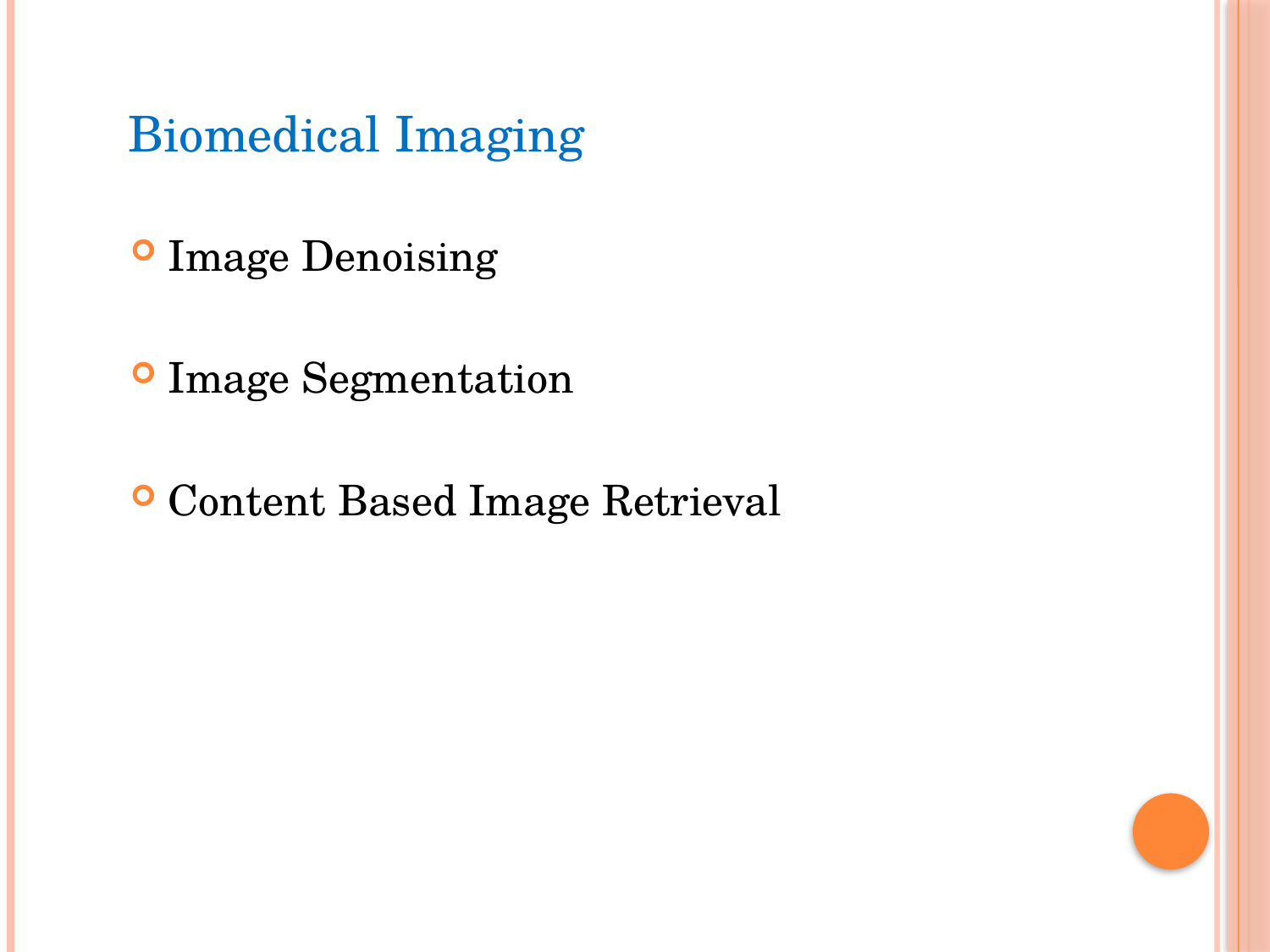

Biomedical Imaging
Image Denoising

Image Segmentation

Content Based Image Retrieval